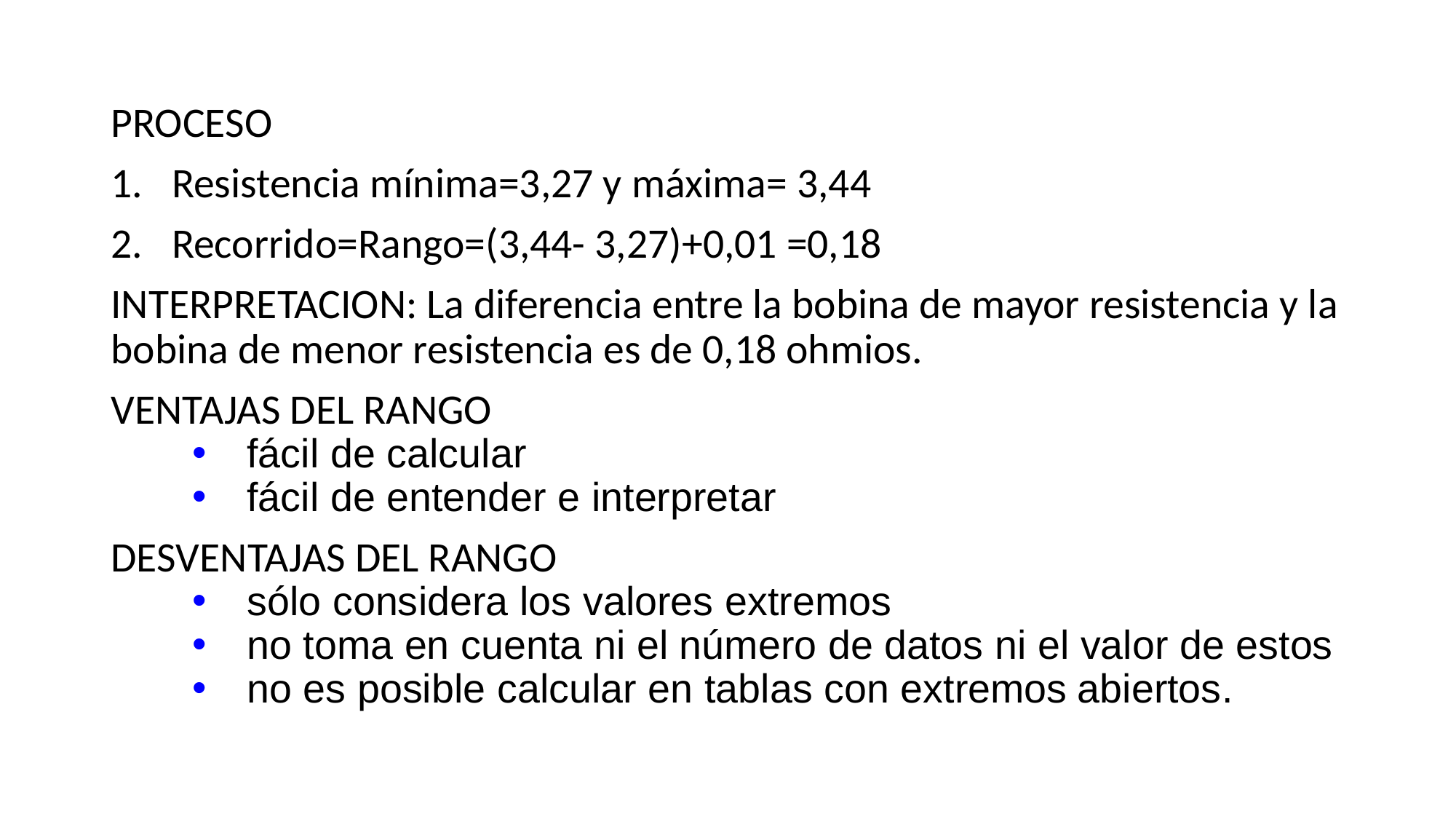

PROCESO
Resistencia mínima=3,27 y máxima= 3,44
Recorrido=Rango=(3,44- 3,27)+0,01 =0,18
INTERPRETACION: La diferencia entre la bobina de mayor resistencia y la bobina de menor resistencia es de 0,18 ohmios.
VENTAJAS DEL RANGO
fácil de calcular
fácil de entender e interpretar
DESVENTAJAS DEL RANGO
sólo considera los valores extremos
no toma en cuenta ni el número de datos ni el valor de estos
no es posible calcular en tablas con extremos abiertos.